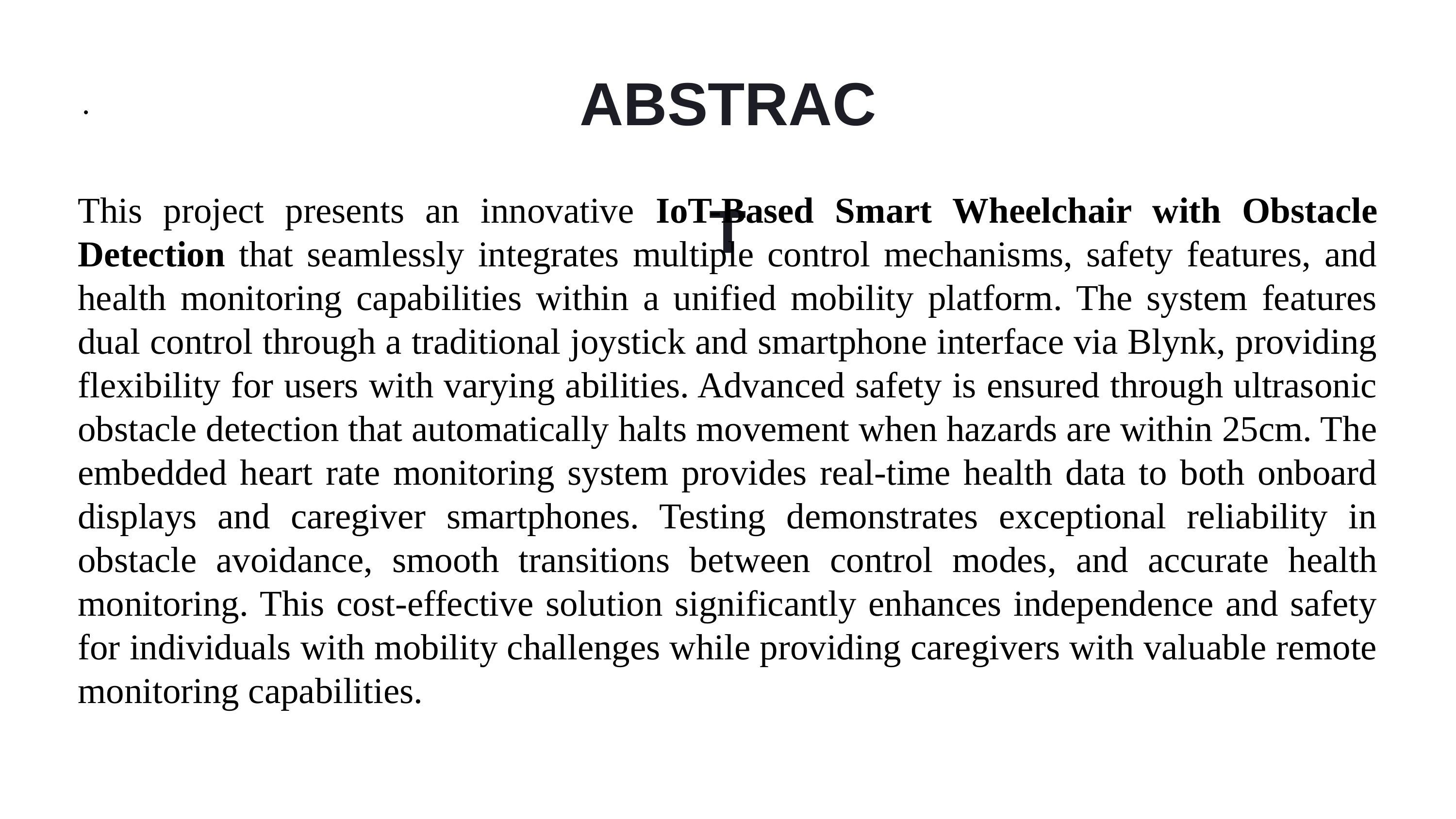

ABSTRACT
.
This project presents an innovative IoT-Based Smart Wheelchair with Obstacle Detection that seamlessly integrates multiple control mechanisms, safety features, and health monitoring capabilities within a unified mobility platform. The system features dual control through a traditional joystick and smartphone interface via Blynk, providing flexibility for users with varying abilities. Advanced safety is ensured through ultrasonic obstacle detection that automatically halts movement when hazards are within 25cm. The embedded heart rate monitoring system provides real-time health data to both onboard displays and caregiver smartphones. Testing demonstrates exceptional reliability in obstacle avoidance, smooth transitions between control modes, and accurate health monitoring. This cost-effective solution significantly enhances independence and safety for individuals with mobility challenges while providing caregivers with valuable remote monitoring capabilities.